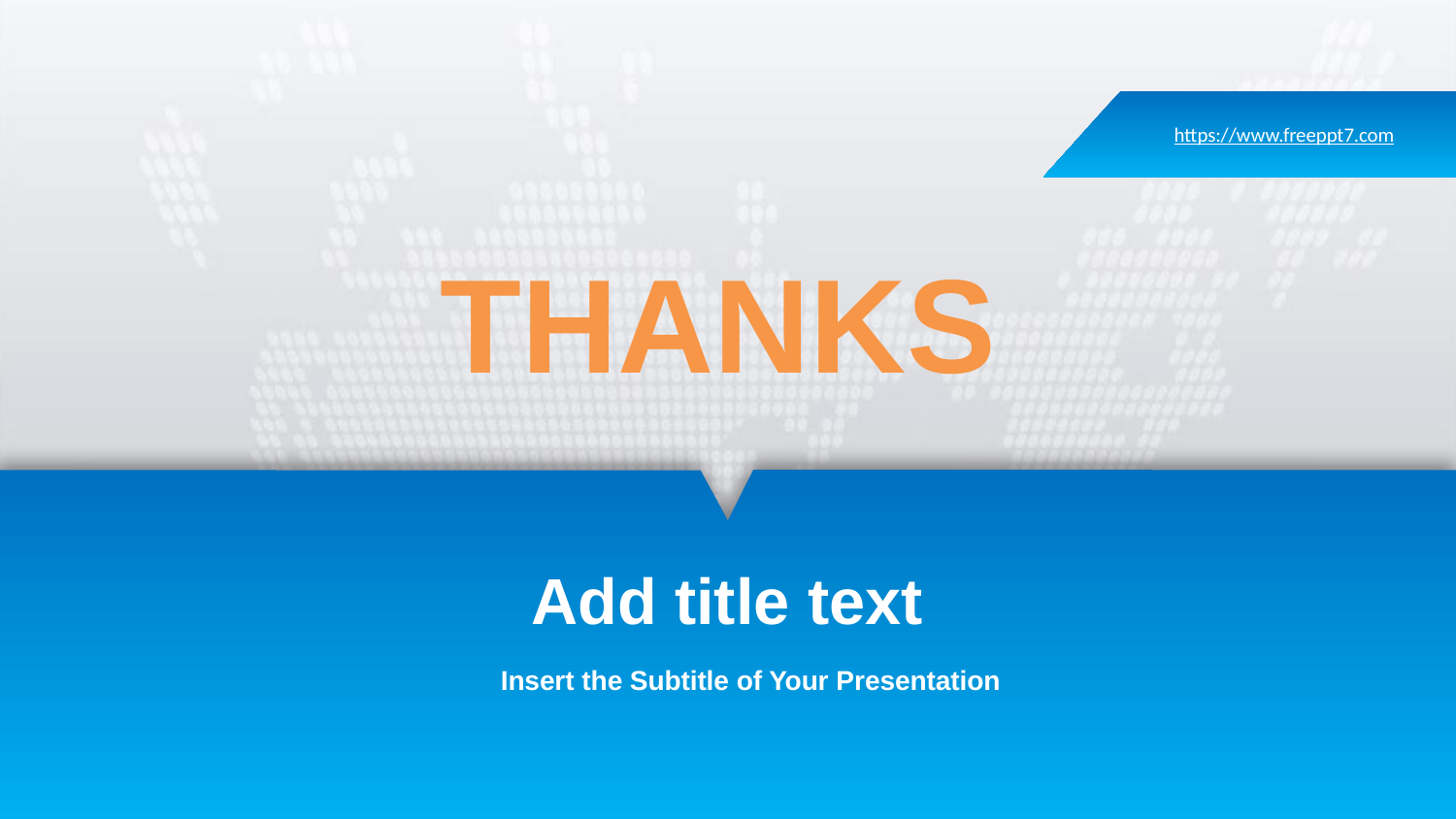

https://www.freeppt7.com
THANKS

Add title text
Insert the Subtitle of Your Presentation